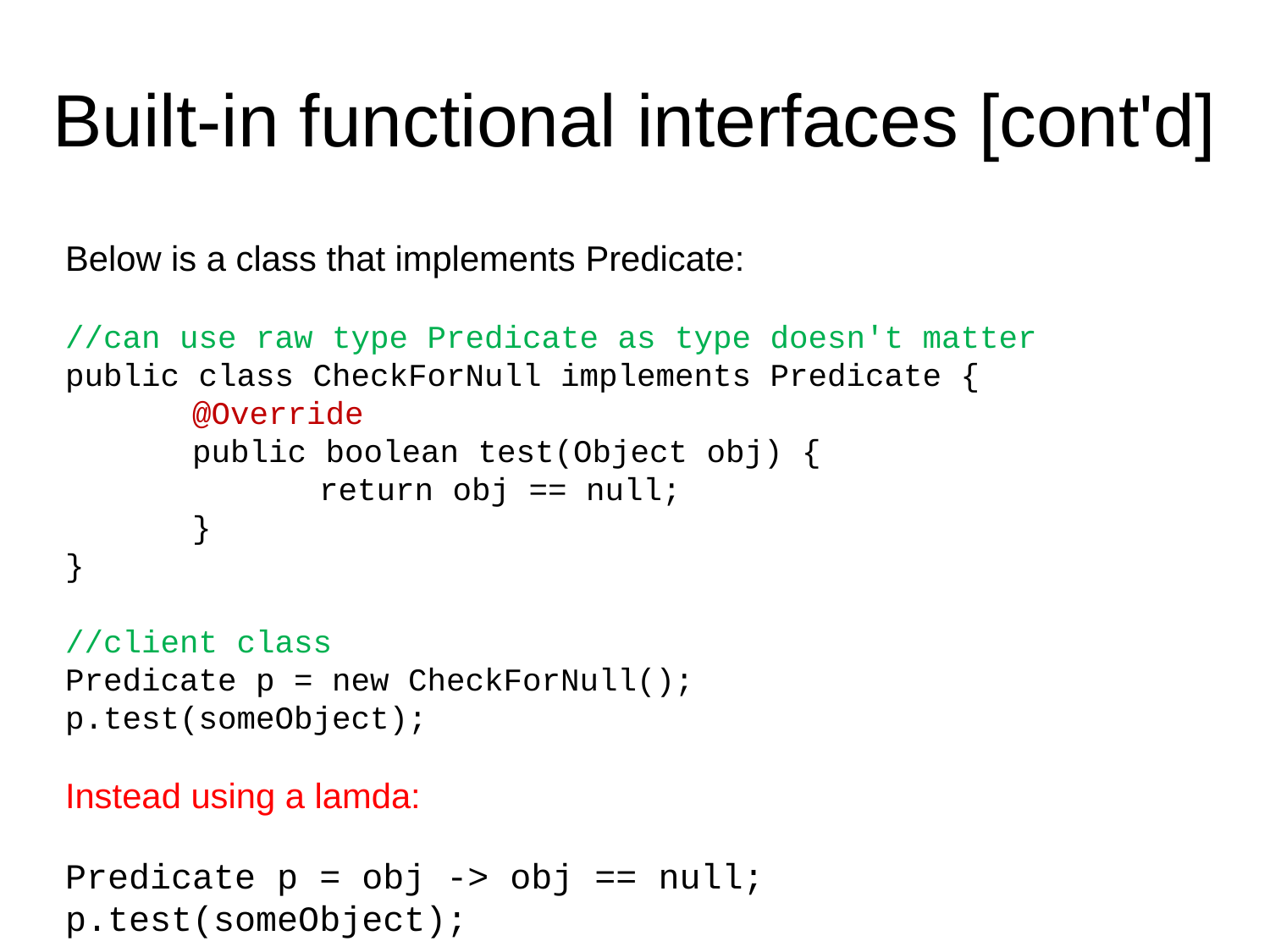

Built-in functional interfaces [cont'd]
Below is a class that implements Predicate:

//can use raw type Predicate as type doesn't matter
public class CheckForNull implements Predicate {
	@Override
	public boolean test(Object obj) {
		return obj == null;
	}
}

//client class
Predicate p = new CheckForNull();
p.test(someObject);

Instead using a lamda:

Predicate p = obj -> obj == null;
p.test(someObject);